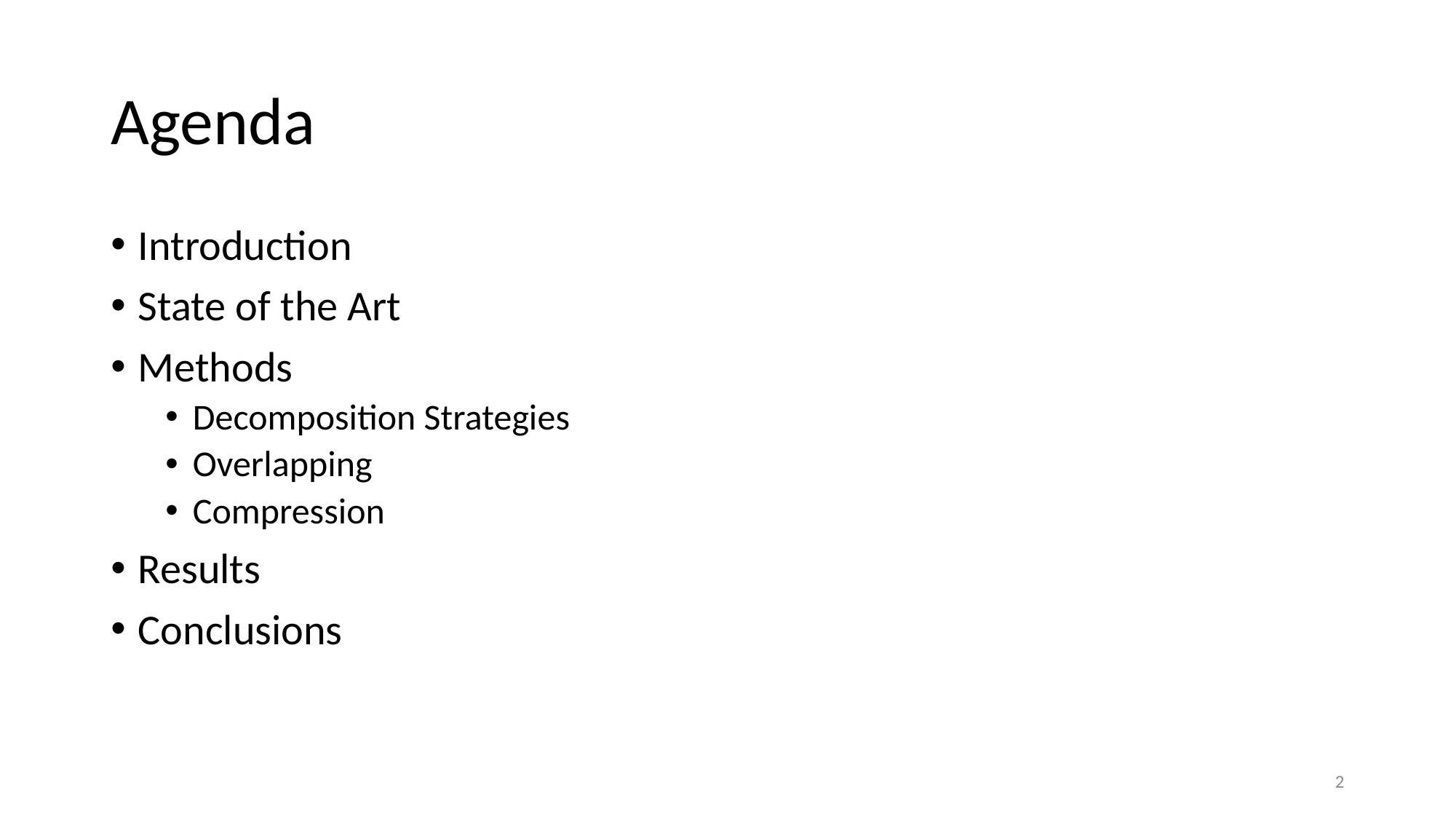

# Agenda
Introduction
State of the Art
Methods
Decomposition Strategies
Overlapping
Compression
Results
Conclusions
2